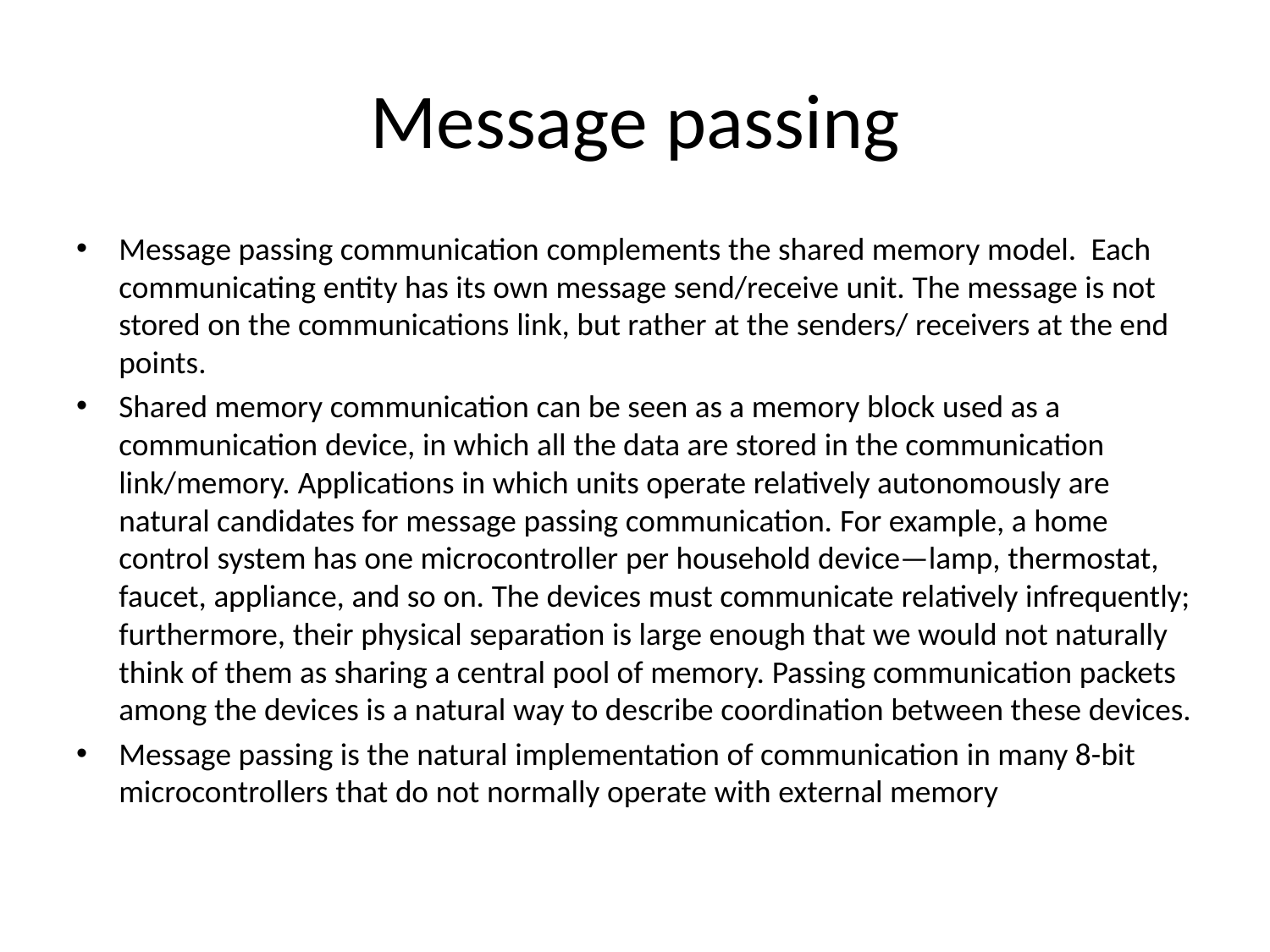

# Message passing
Message passing communication complements the shared memory model.  Each communicating entity has its own message send/receive unit. The message is not stored on the communications link, but rather at the senders/ receivers at the end points.
Shared memory communication can be seen as a memory block used as a communication device, in which all the data are stored in the communication link/memory. Applications in which units operate relatively autonomously are natural candidates for message passing communication. For example, a home control system has one microcontroller per household device—lamp, thermostat, faucet, appliance, and so on. The devices must communicate relatively infrequently; furthermore, their physical separation is large enough that we would not naturally think of them as sharing a central pool of memory. Passing communication packets among the devices is a natural way to describe coordination between these devices.
Message passing is the natural implementation of communication in many 8-bit microcontrollers that do not normally operate with external memory